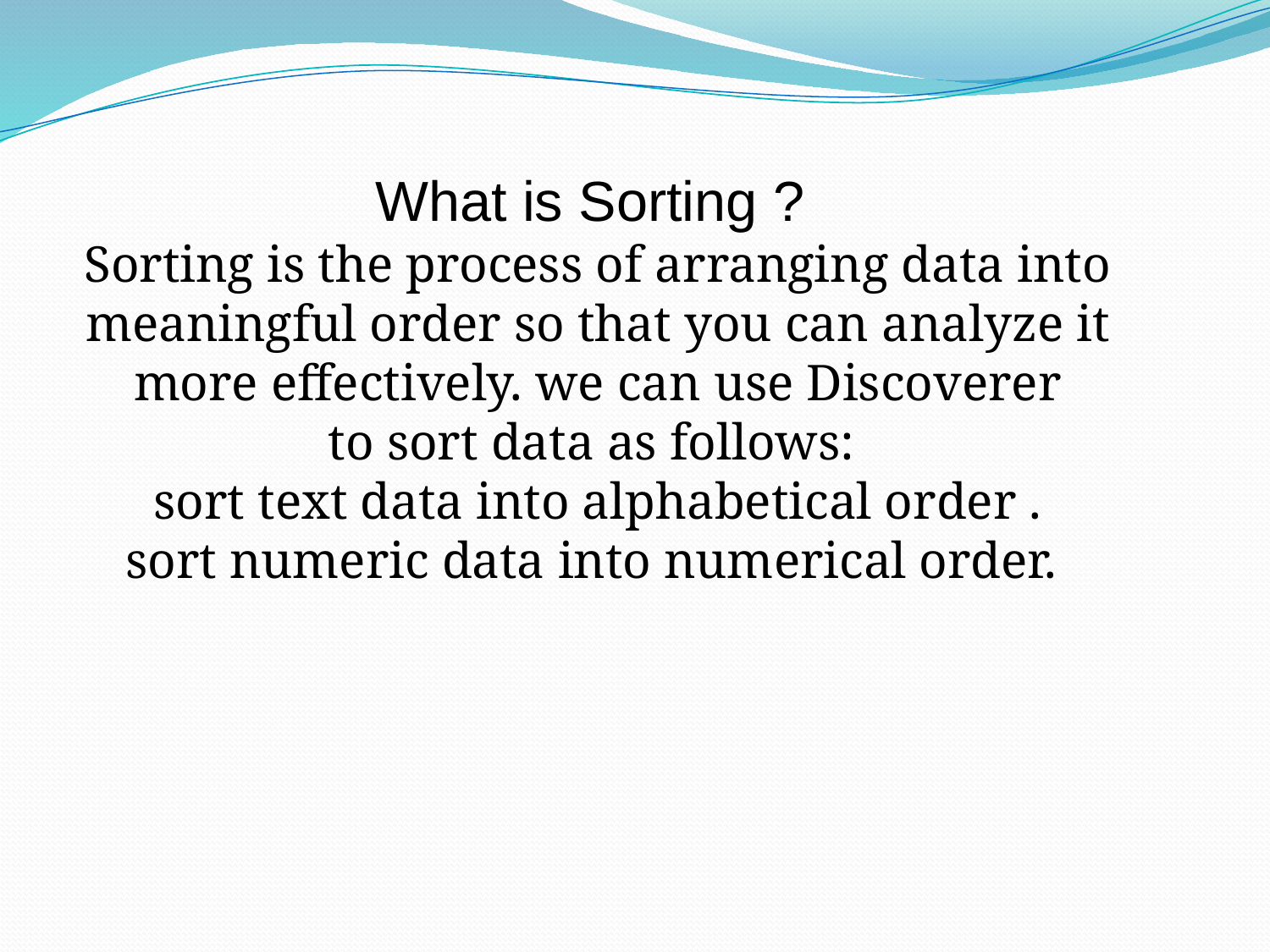

What is Sorting ?
Sorting is the process of arranging data into meaningful order so that you can analyze it more effectively. we can use Discoverer to sort data as follows: 
sort text data into alphabetical order .
sort numeric data into numerical order.